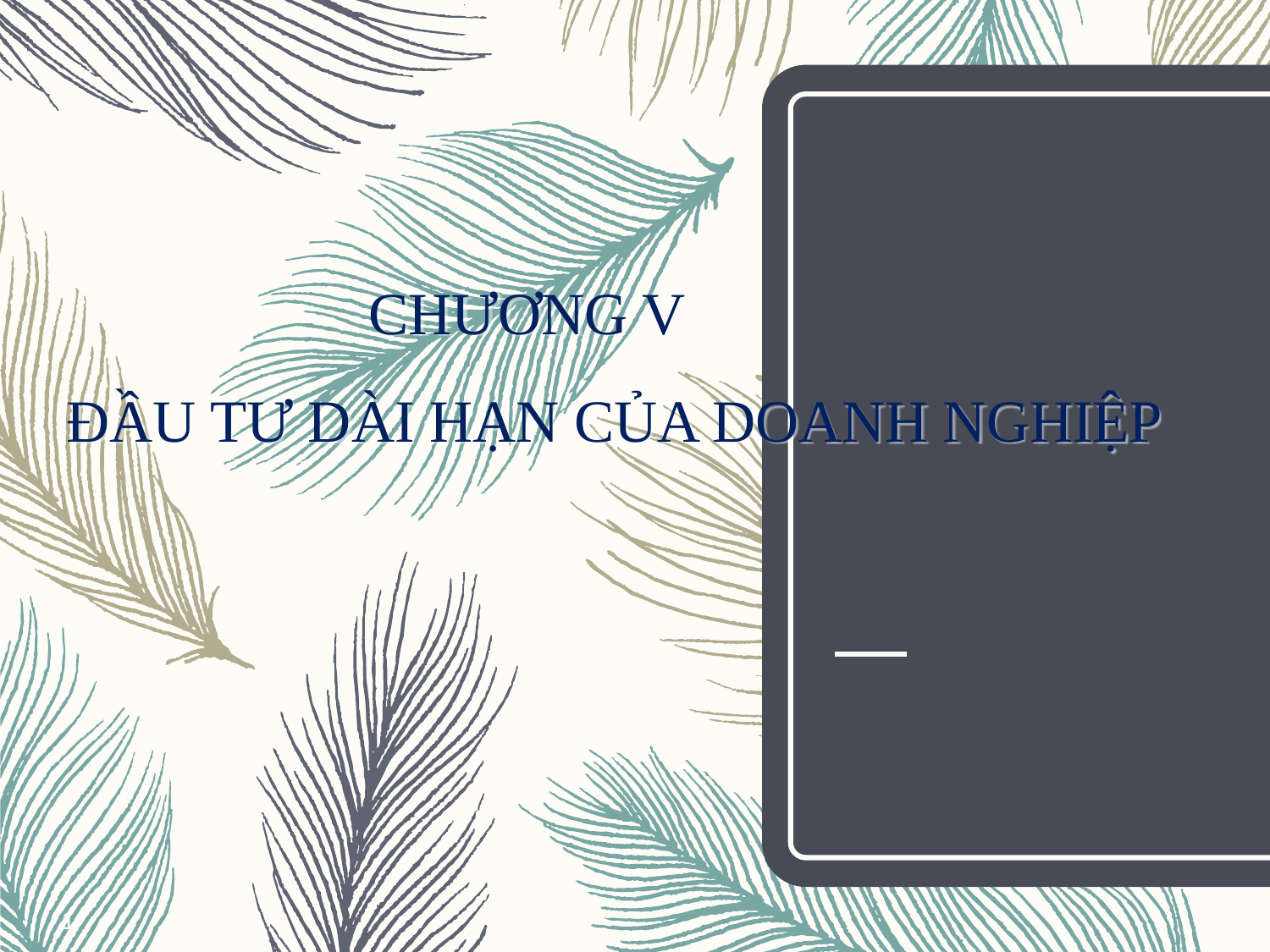

# CHƯƠNG V ĐẦU TƯ DÀI HẠN CỦA DOANH NGHIỆP
1